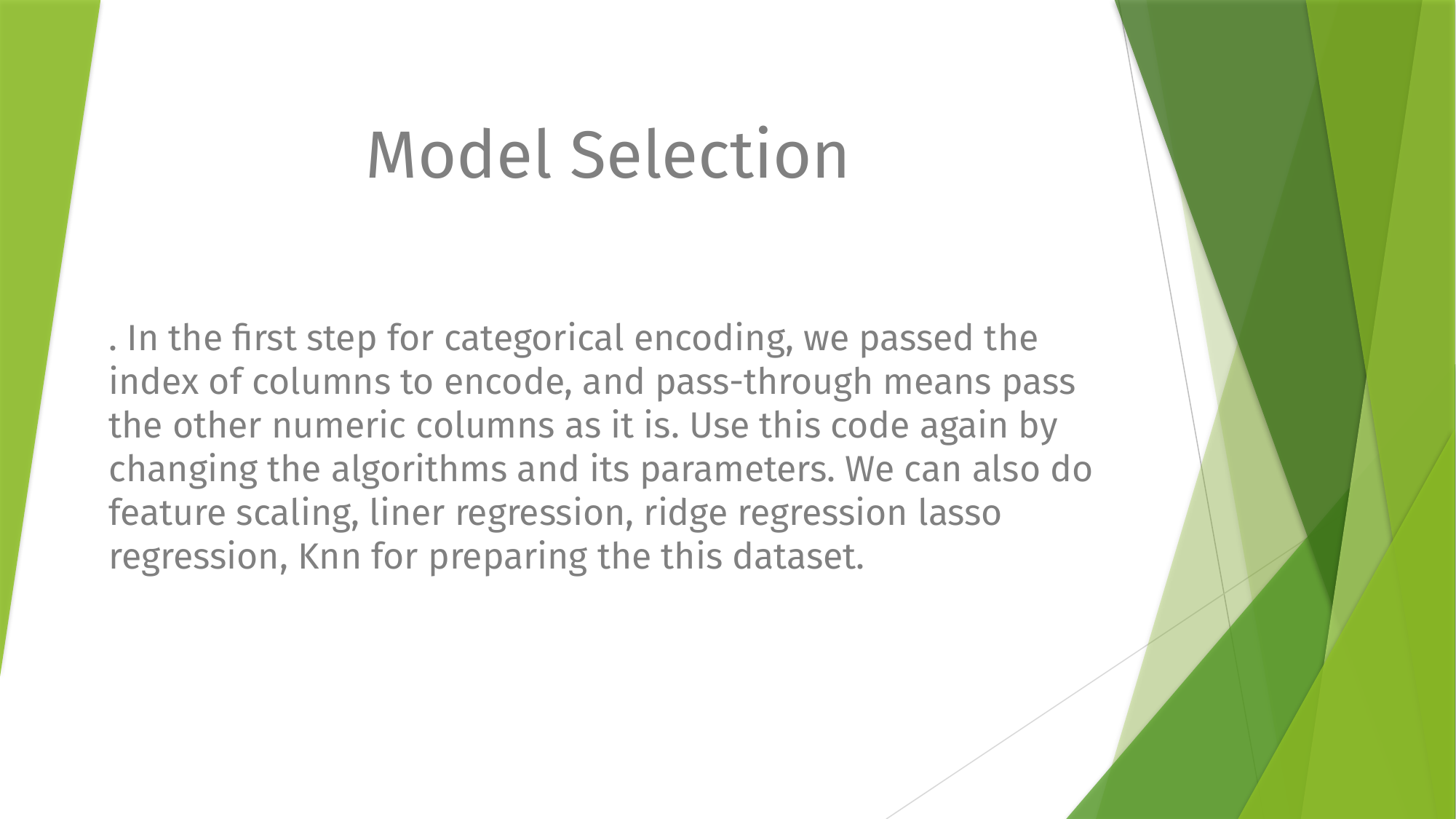

# Model Selection
. In the first step for categorical encoding, we passed the index of columns to encode, and pass-through means pass the other numeric columns as it is. Use this code again by changing the algorithms and its parameters. We can also do feature scaling, liner regression, ridge regression lasso regression, Knn for preparing the this dataset.